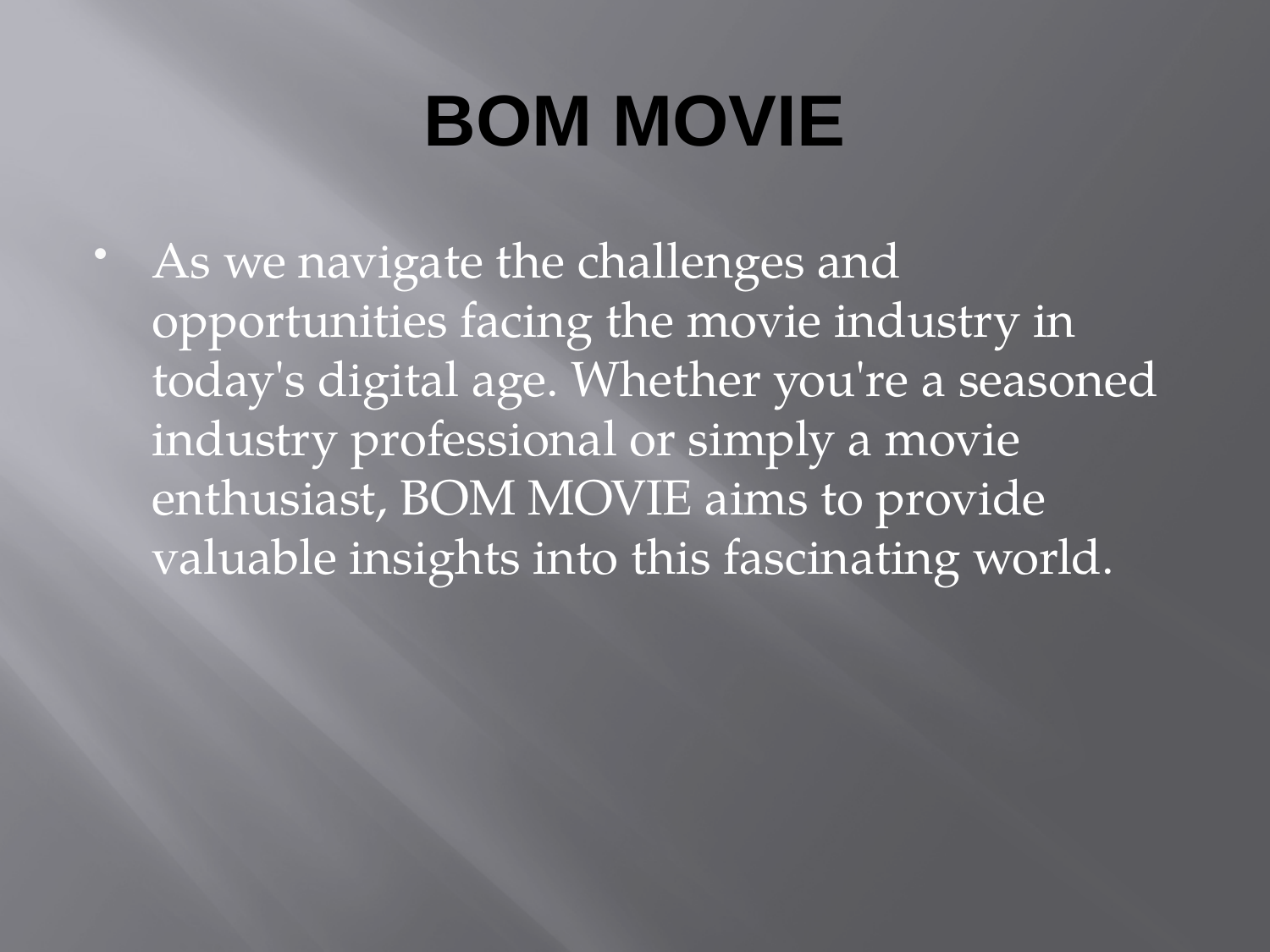

# BOM MOVIE
As we navigate the challenges and opportunities facing the movie industry in today's digital age. Whether you're a seasoned industry professional or simply a movie enthusiast, BOM MOVIE aims to provide valuable insights into this fascinating world.